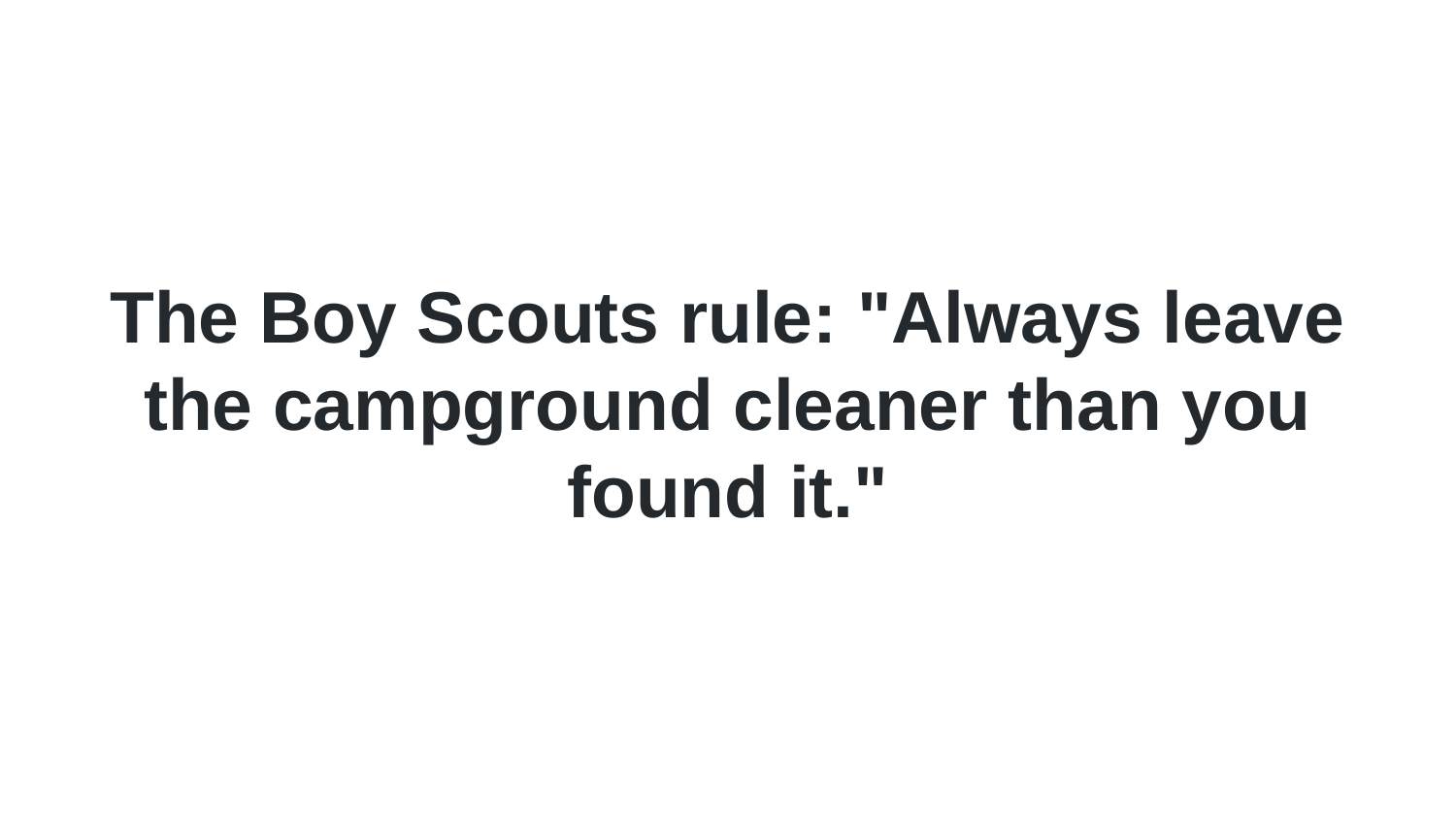

# The Boy Scouts rule: "Always leave the campground cleaner than you found it."